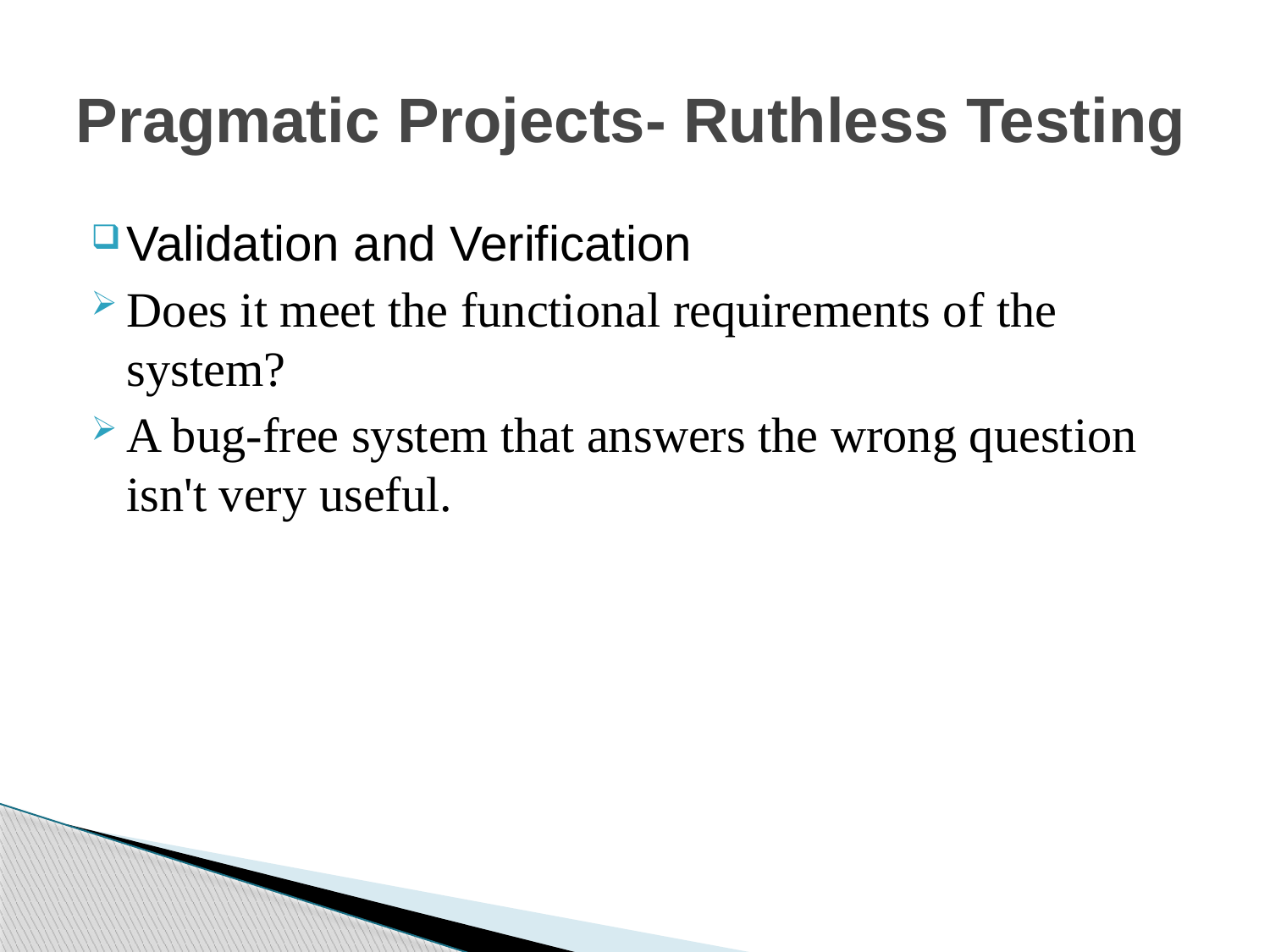

# Pragmatic Projects- Ruthless Testing
Validation and Verification
Does it meet the functional requirements of the system?
A bug-free system that answers the wrong question isn't very useful.